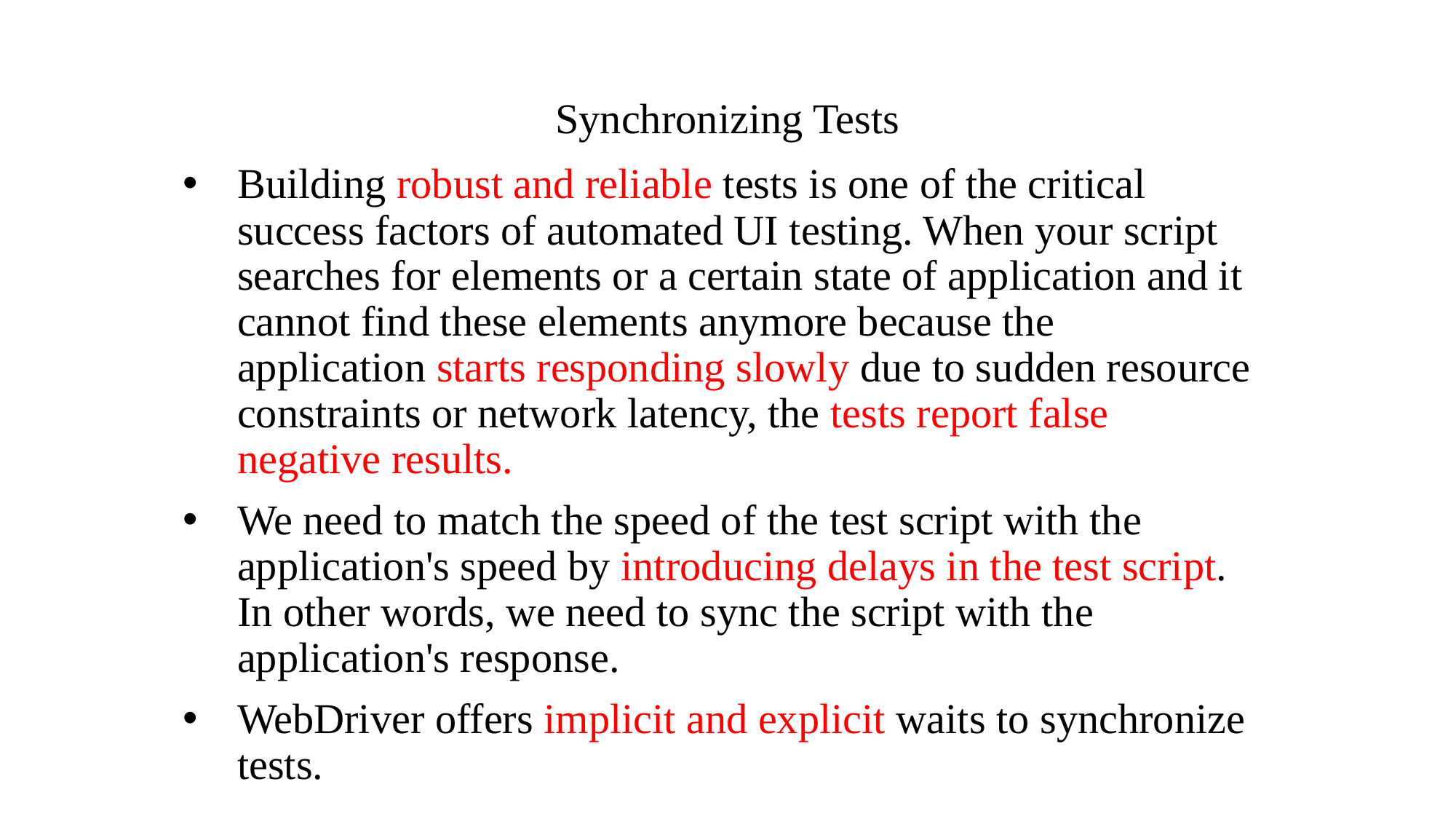

# Synchronizing Tests
Building robust and reliable tests is one of the critical success factors of automated UI testing. When your script searches for elements or a certain state of application and it cannot find these elements anymore because the application starts responding slowly due to sudden resource constraints or network latency, the tests report false negative results.
We need to match the speed of the test script with the application's speed by introducing delays in the test script. In other words, we need to sync the script with the application's response.
WebDriver offers implicit and explicit waits to synchronize tests.